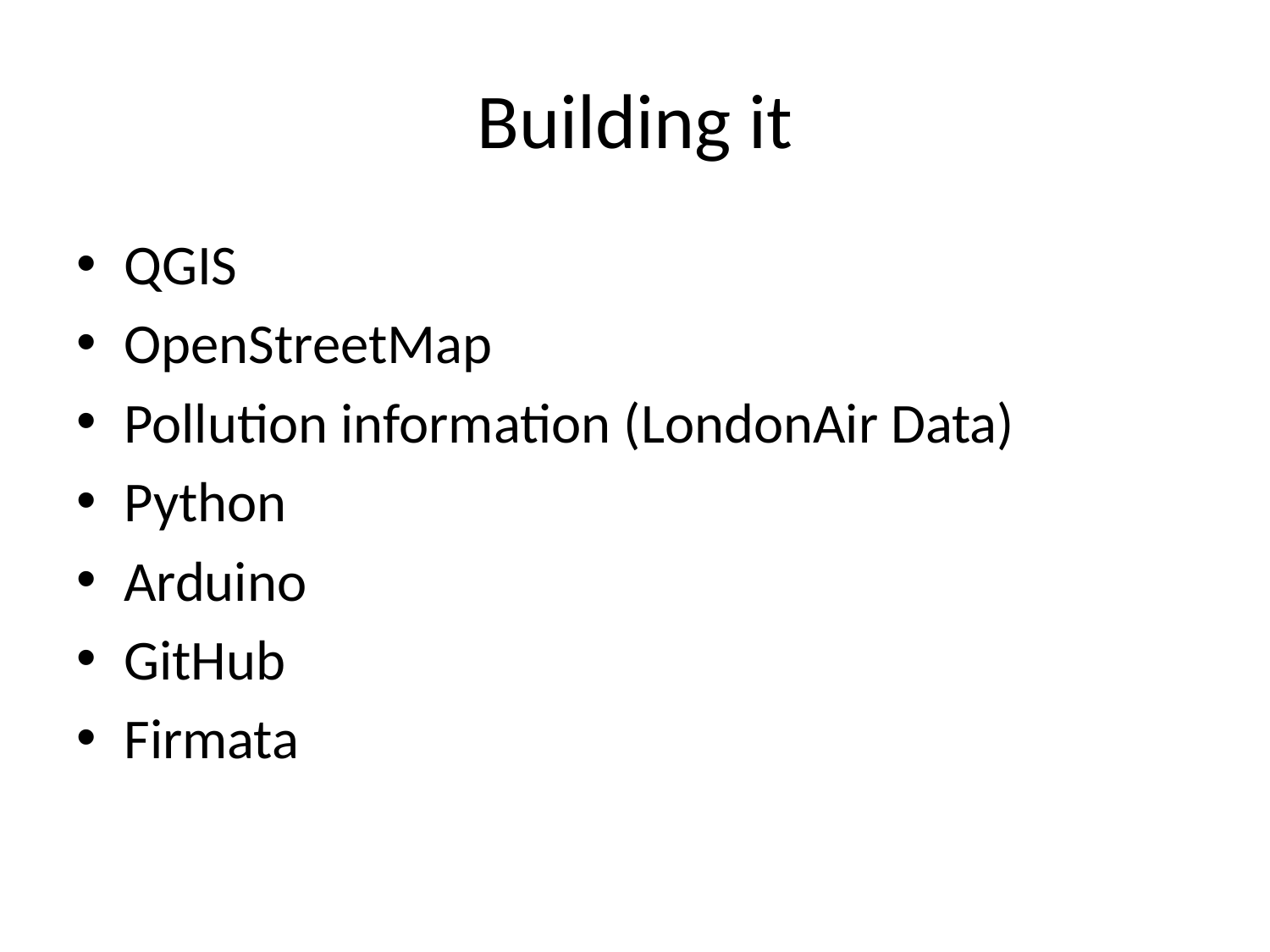

# Building it
QGIS
OpenStreetMap
Pollution information (LondonAir Data)
Python
Arduino
GitHub
Firmata